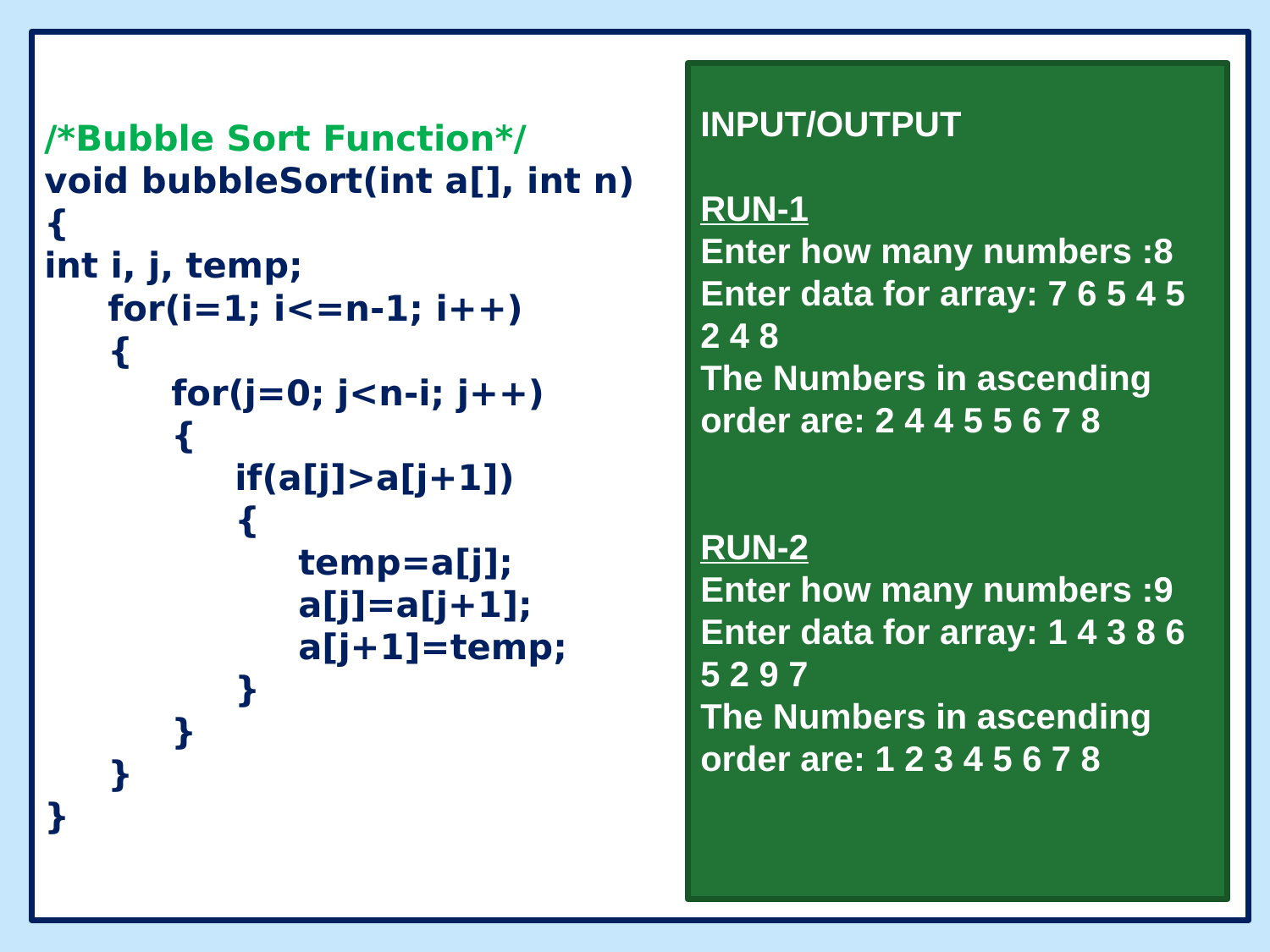

/*Bubble Sort Function*/
void bubbleSort(int a[], int n)
{
int i, j, temp;
for(i=1; i<=n-1; i++)
{
for(j=0; j<n-i; j++)
{
if(a[j]>a[j+1])
{
temp=a[j];
a[j]=a[j+1];
a[j+1]=temp;
}
}
}
}

#
INPUT/OUTPUT

RUN-1
Enter how many numbers :8
Enter data for array: 7 6 5 4 5 2 4 8
The Numbers in ascending order are: 2 4 4 5 5 6 7 8

RUN-2
Enter how many numbers :9
Enter data for array: 1 4 3 8 6 5 2 9 7
The Numbers in ascending order are: 1 2 3 4 5 6 7 8 9

© Oxford University Press 2013. All rights reserved.